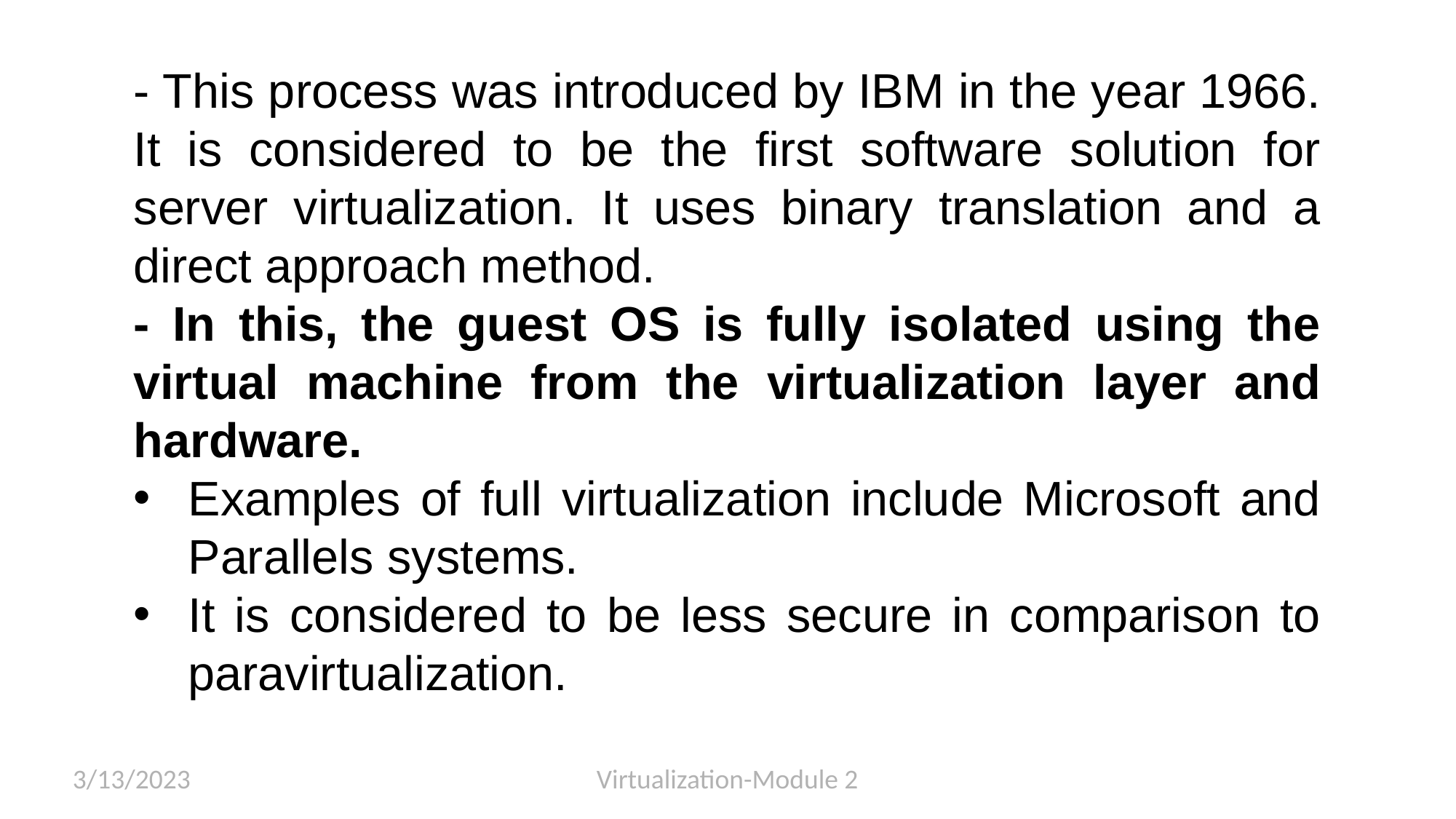

- This process was introduced by IBM in the year 1966. It is considered to be the first software solution for server virtualization. It uses binary translation and a direct approach method.
- In this, the guest OS is fully isolated using the virtual machine from the virtualization layer and hardware.
Examples of full virtualization include Microsoft and Parallels systems.
It is considered to be less secure in comparison to paravirtualization.
3/13/2023
Virtualization-Module 2